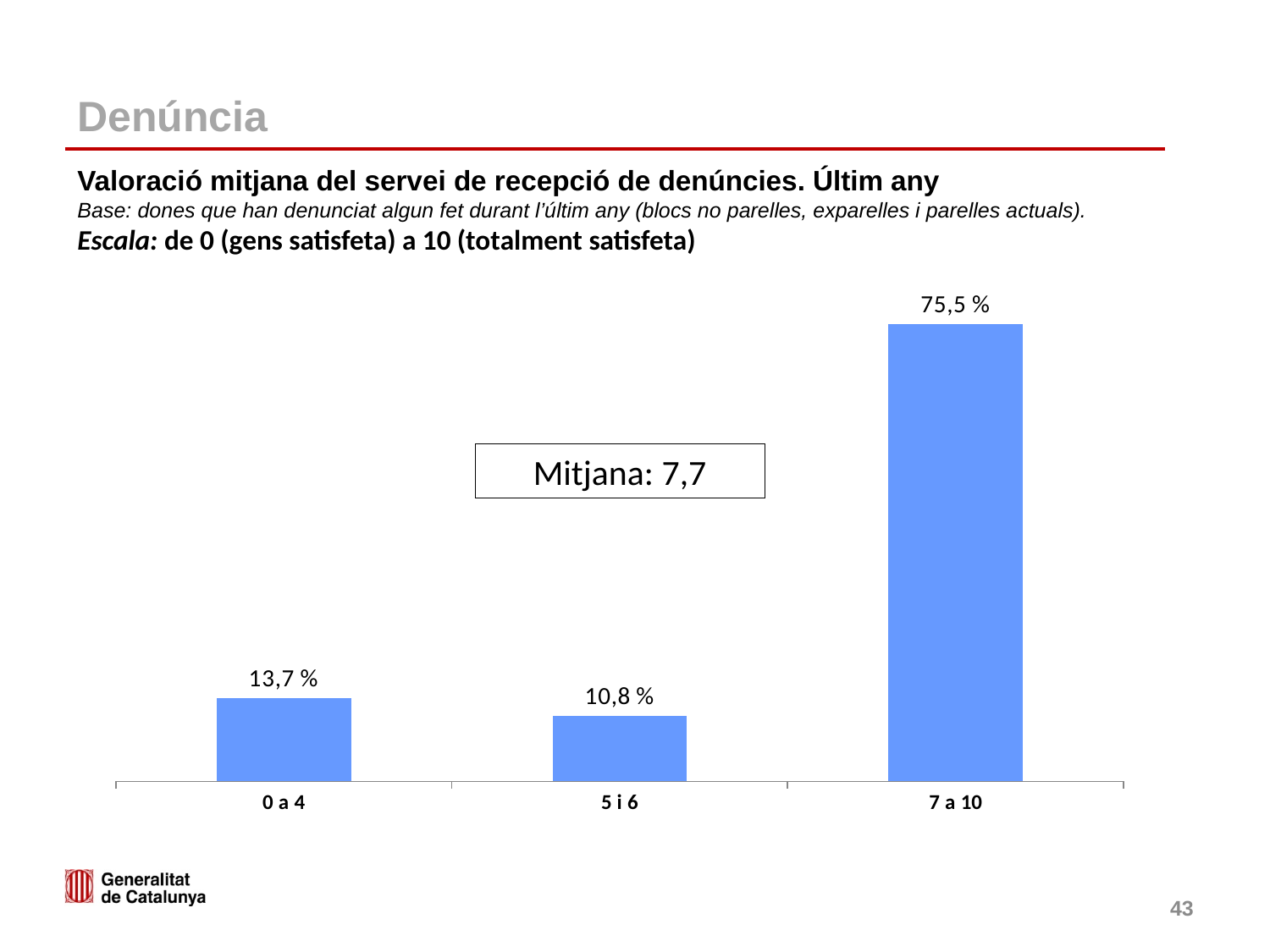

# Denúncia
Valoració mitjana del servei de recepció de denúncies. Últim any
Base: dones que han denunciat algun fet durant l’últim any (blocs no parelles, exparelles i parelles actuals).
Escala: de 0 (gens satisfeta) a 10 (totalment satisfeta)

### Chart

| Category |  |
|---|---|
| 0 a 4 | 13.68745085629434 |
| 5 i 6 | 10.825743909403778 |
| 7 a 10 | 75.48680523430188 |
Mitjana: 7,7
43